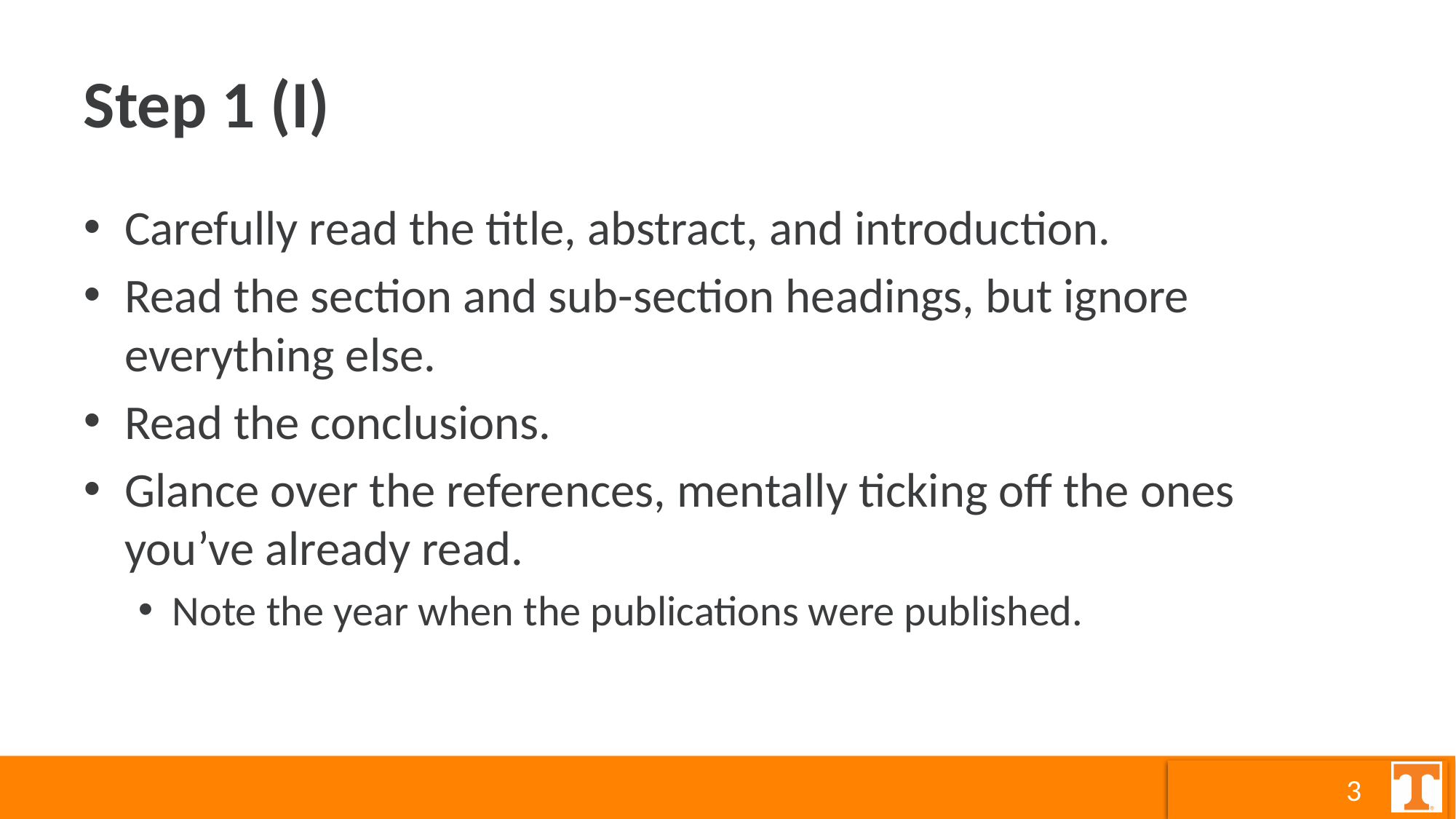

# Step 1 (I)
Carefully read the title, abstract, and introduction.
Read the section and sub-section headings, but ignore everything else.
Read the conclusions.
Glance over the references, mentally ticking off the ones you’ve already read.
Note the year when the publications were published.

3